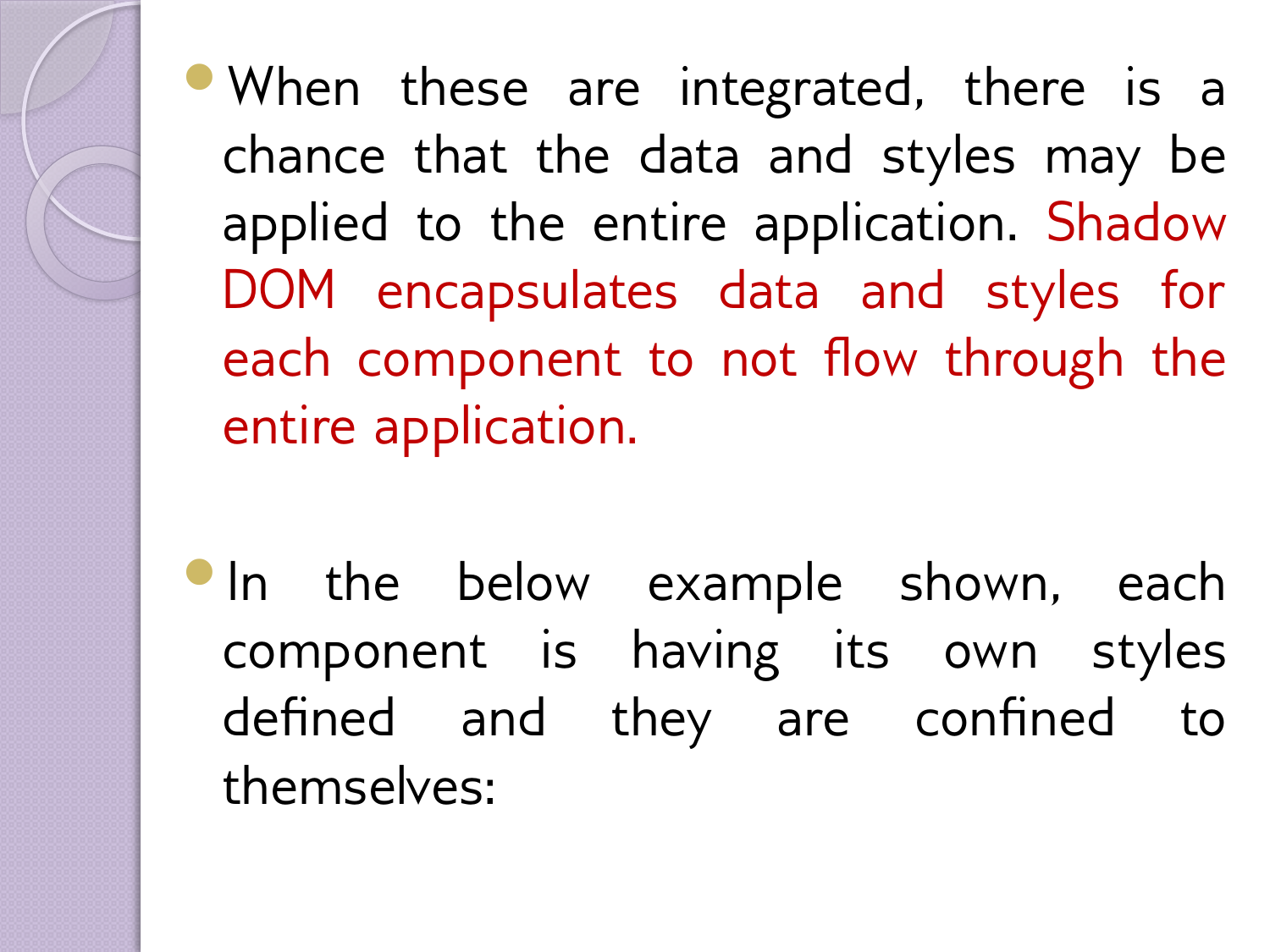

When these are integrated, there is a chance that the data and styles may be applied to the entire application. Shadow DOM encapsulates data and styles for each component to not flow through the entire application.

In the below example shown, each component is having its own styles defined and they are confined to themselves: